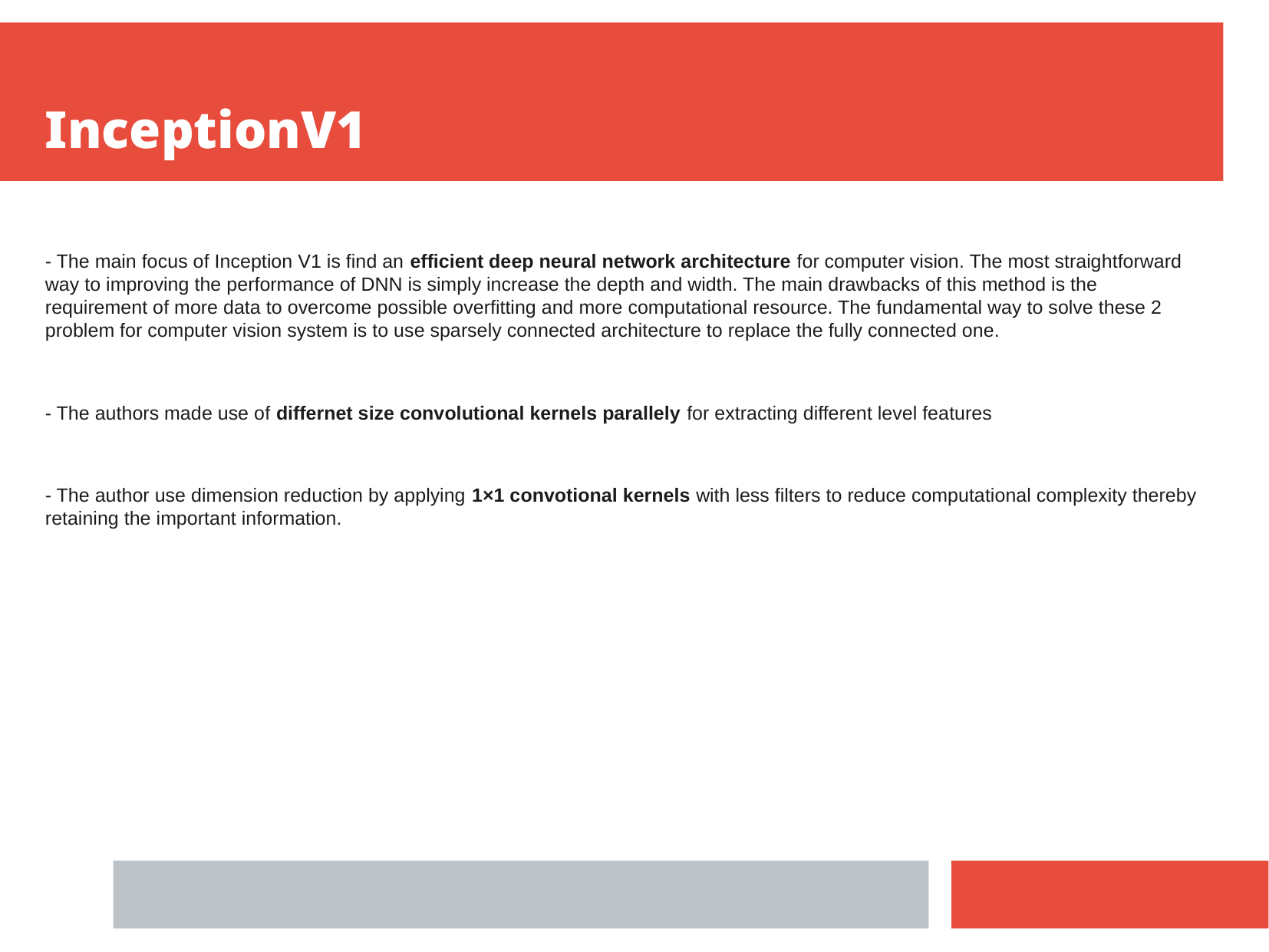

InceptionV1
- The main focus of Inception V1 is find an efficient deep neural network architecture for computer vision. The most straightforward way to improving the performance of DNN is simply increase the depth and width. The main drawbacks of this method is the requirement of more data to overcome possible overfitting and more computational resource. The fundamental way to solve these 2 problem for computer vision system is to use sparsely connected architecture to replace the fully connected one.

- The authors made use of differnet size convolutional kernels parallely for extracting different level features

- The author use dimension reduction by applying 1×1 convotional kernels with less filters to reduce computational complexity thereby retaining the important information.